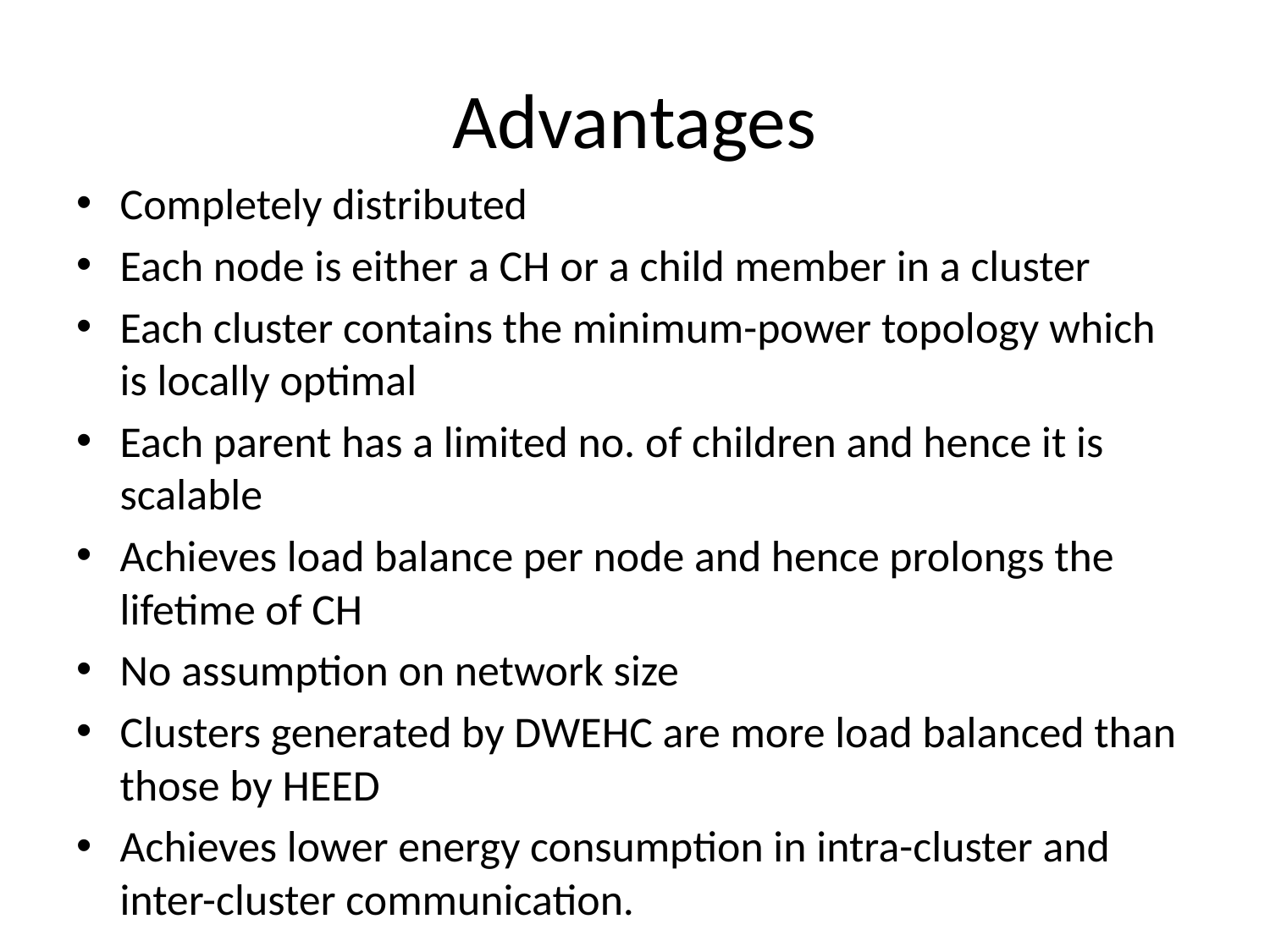

# Advantages
Completely distributed
Each node is either a CH or a child member in a cluster
Each cluster contains the minimum-power topology which is locally optimal
Each parent has a limited no. of children and hence it is scalable
Achieves load balance per node and hence prolongs the lifetime of CH
No assumption on network size
Clusters generated by DWEHC are more load balanced than those by HEED
Achieves lower energy consumption in intra-cluster and inter-cluster communication.